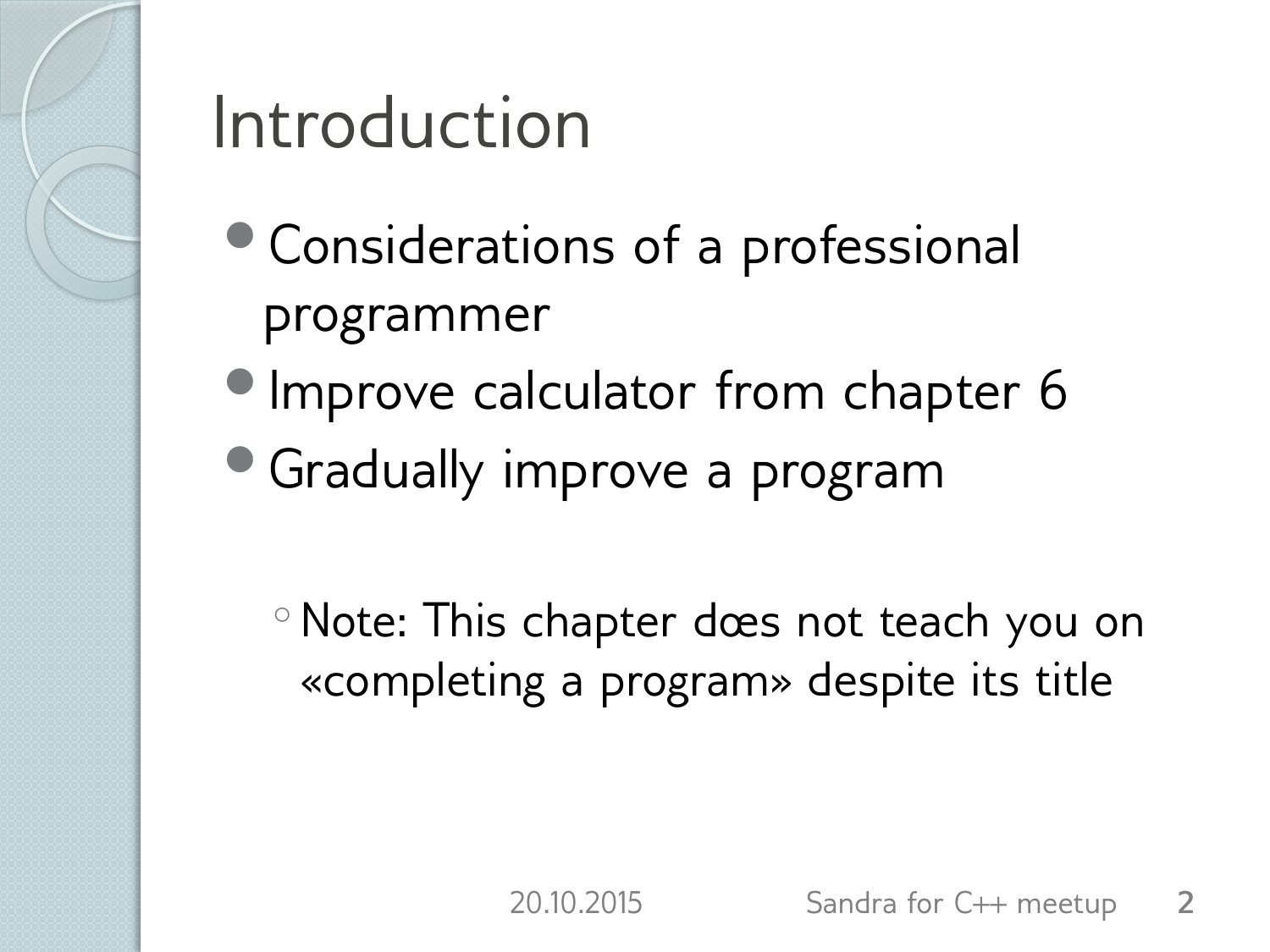

# Introduction
Considerations of a professional programmer
Improve calculator from chapter 6
Gradually improve a program

Note: This chapter does not teach you on «completing a program» despite its title